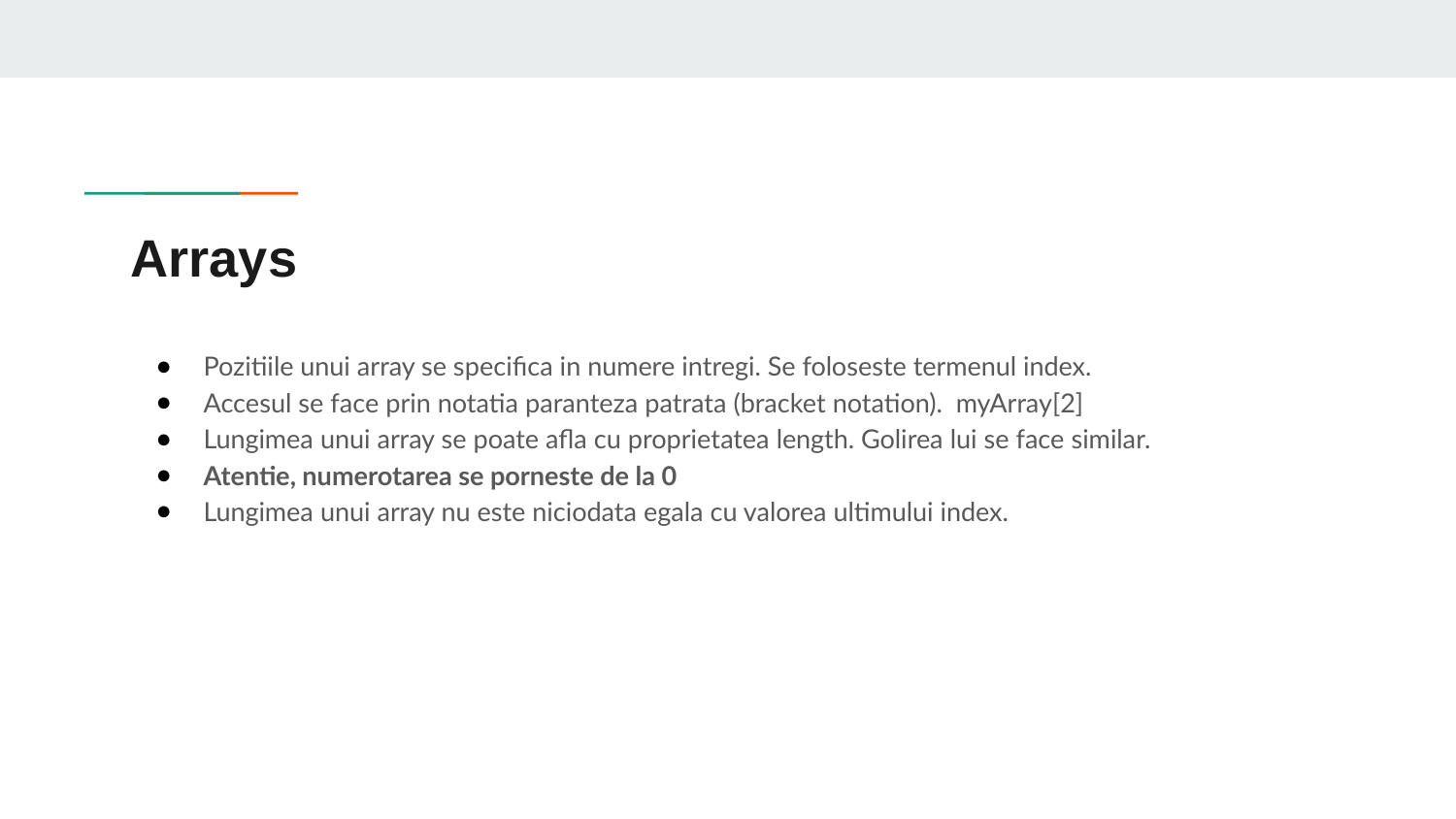

# Arrays
Pozitiile unui array se specifica in numere intregi. Se foloseste termenul index.
Accesul se face prin notatia paranteza patrata (bracket notation).  myArray[2]
Lungimea unui array se poate afla cu proprietatea length. Golirea lui se face similar.
Atentie, numerotarea se porneste de la 0
Lungimea unui array nu este niciodata egala cu valorea ultimului index.